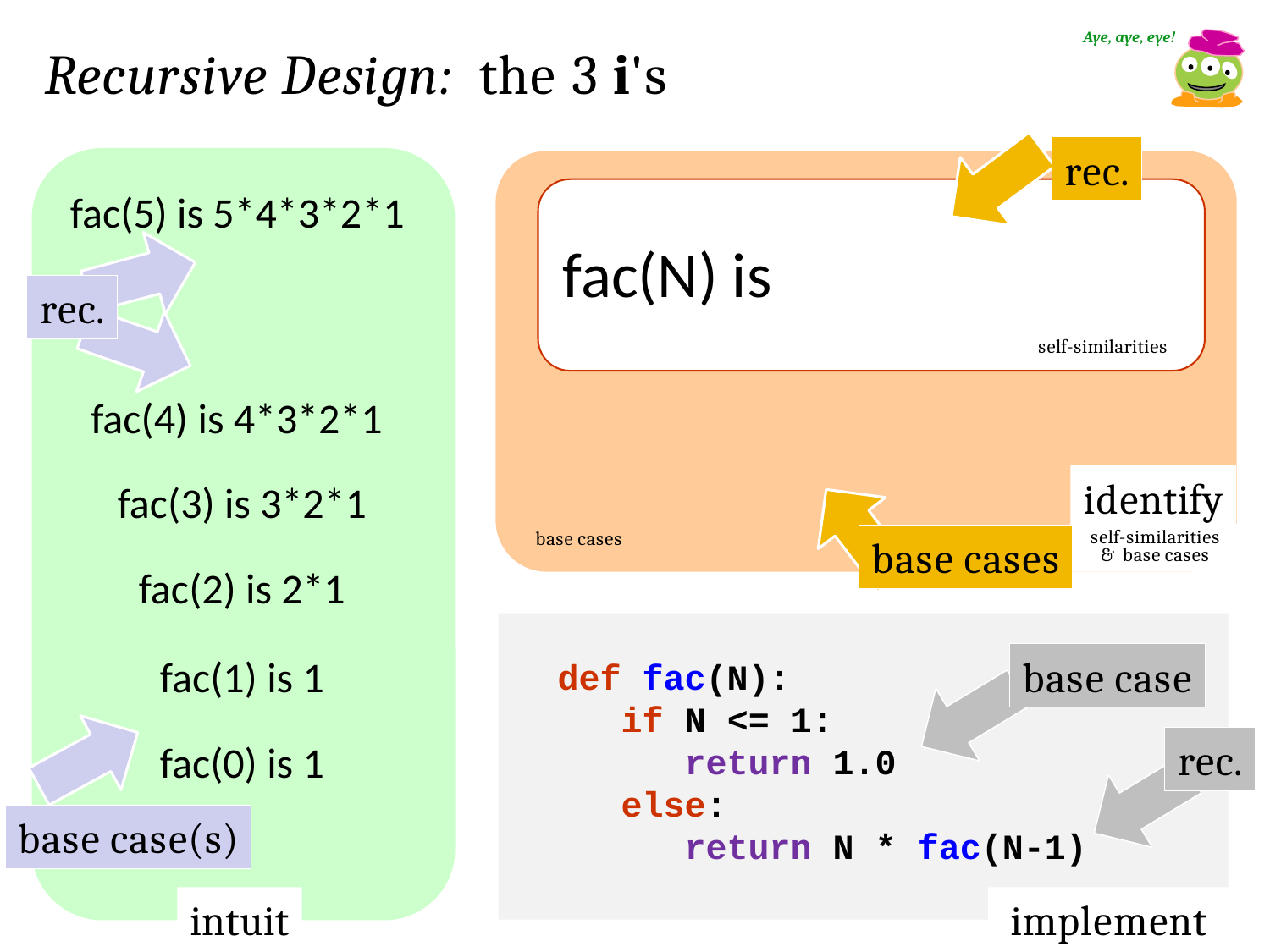

Aye, aye, eye!

Recursive Design:  the 3 i's

rec.

fac(5) is 5*4*3*2*1

fac(N) is
rec.

self-similarities
fac(4) is 4*3*2*1
identify
fac(3) is 3*2*1

self-similarities &  base cases
base cases
base cases
fac(2) is 2*1

base case
fac(1) is 1
def fac(N):
   if N <= 1:
      return 1.0
   else:
      return N * fac(N-1)

rec.
fac(0) is 1

base case(s)
intuit
 implement